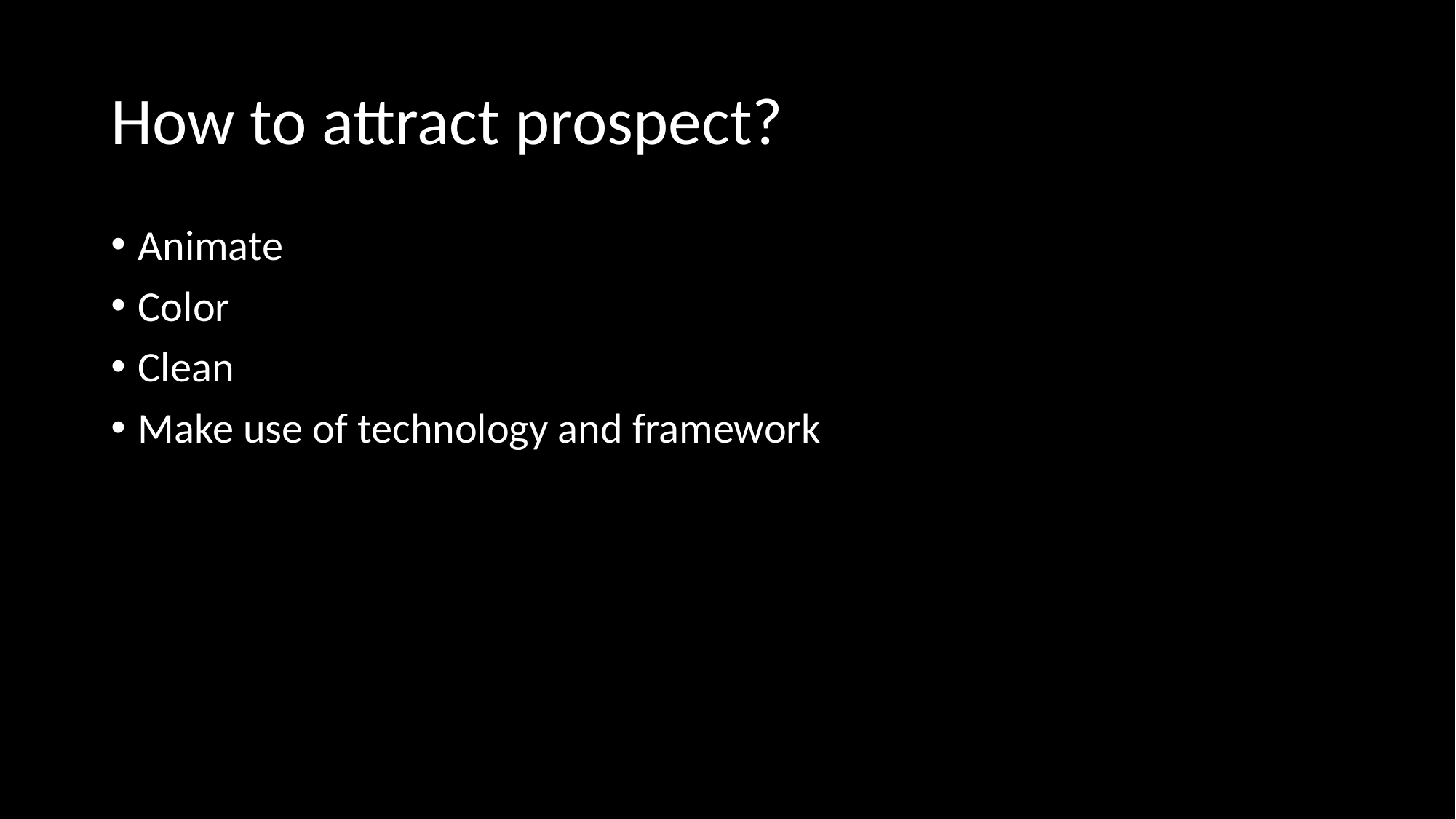

# How to attract prospect?
Animate
Color
Clean
Make use of technology and framework